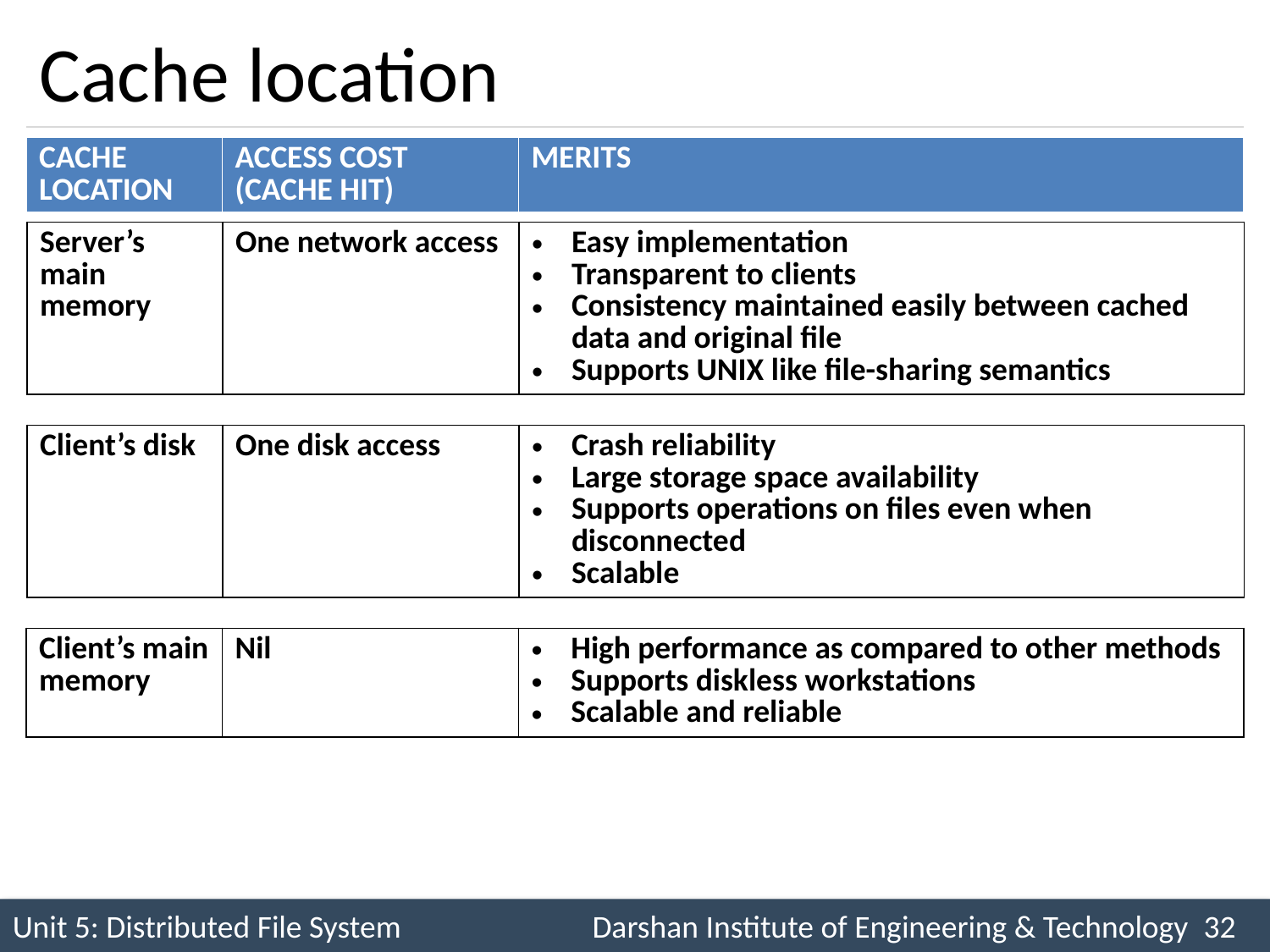

# Cache location
| CACHE LOCATION | ACCESS COST (CACHE HIT) | MERITS |
| --- | --- | --- |
| Server’s main memory | One network access | Easy implementation Transparent to clients Consistency maintained easily between cached data and original file Supports UNIX like file-sharing semantics |
| --- | --- | --- |
| Client’s disk | One disk access | Crash reliability Large storage space availability Supports operations on files even when disconnected Scalable |
| --- | --- | --- |
| Client’s main memory | Nil | High performance as compared to other methods Supports diskless workstations Scalable and reliable |
| --- | --- | --- |